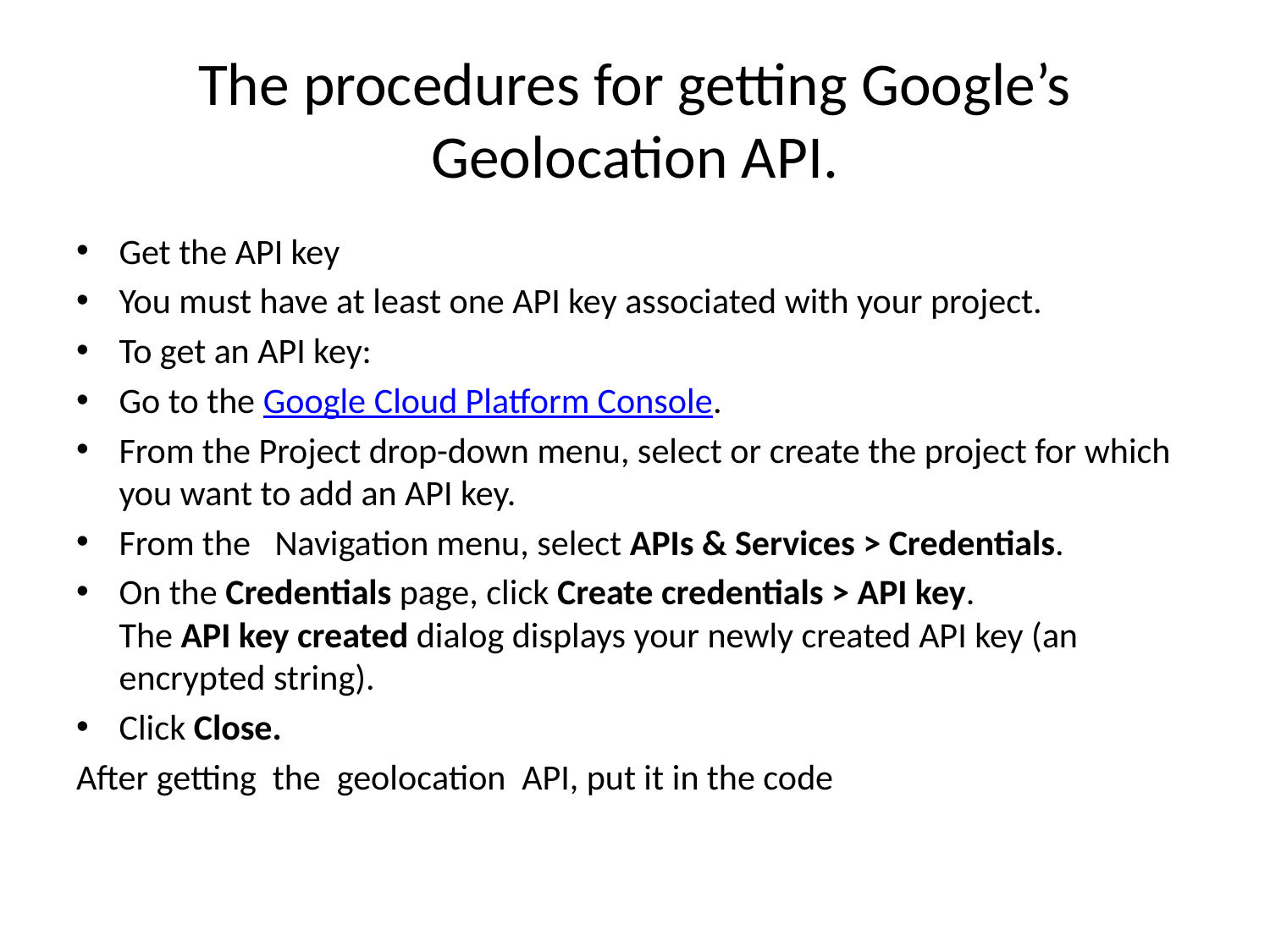

# The procedures for getting Google’s Geolocation API.
Get the API key
You must have at least one API key associated with your project.
To get an API key:
Go to the Google Cloud Platform Console.
From the Project drop-down menu, select or create the project for which you want to add an API key.
From the   Navigation menu, select APIs & Services > Credentials.
On the Credentials page, click Create credentials > API key. 
The API key created dialog displays your newly created API key (an encrypted string).
Click Close.
After getting  the  geolocation  API, put it in the code